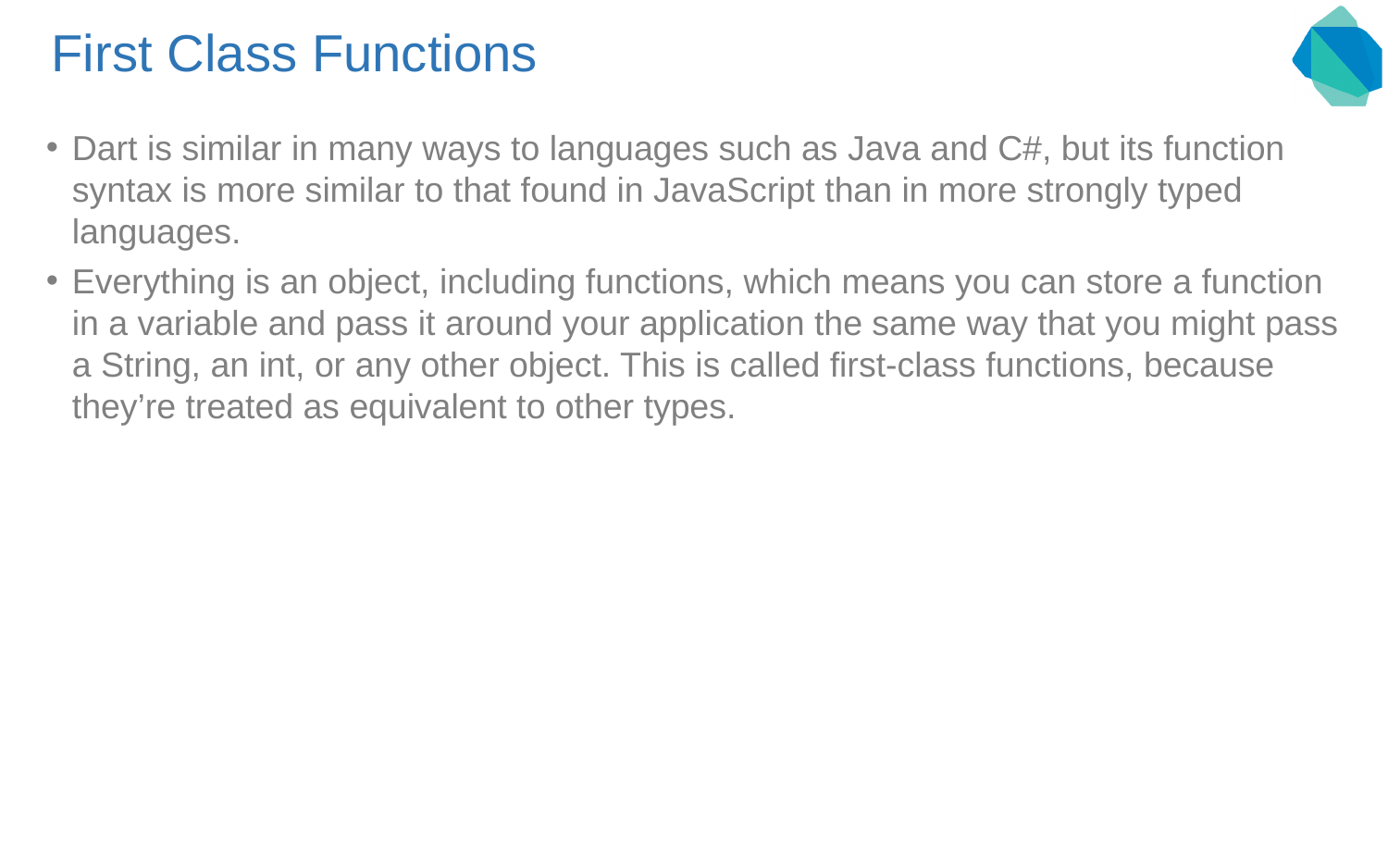

# First Class Functions
Dart is similar in many ways to languages such as Java and C#, but its function syntax is more similar to that found in JavaScript than in more strongly typed languages.
Everything is an object, including functions, which means you can store a function in a variable and pass it around your application the same way that you might pass a String, an int, or any other object. This is called first-class functions, because they’re treated as equivalent to other types.